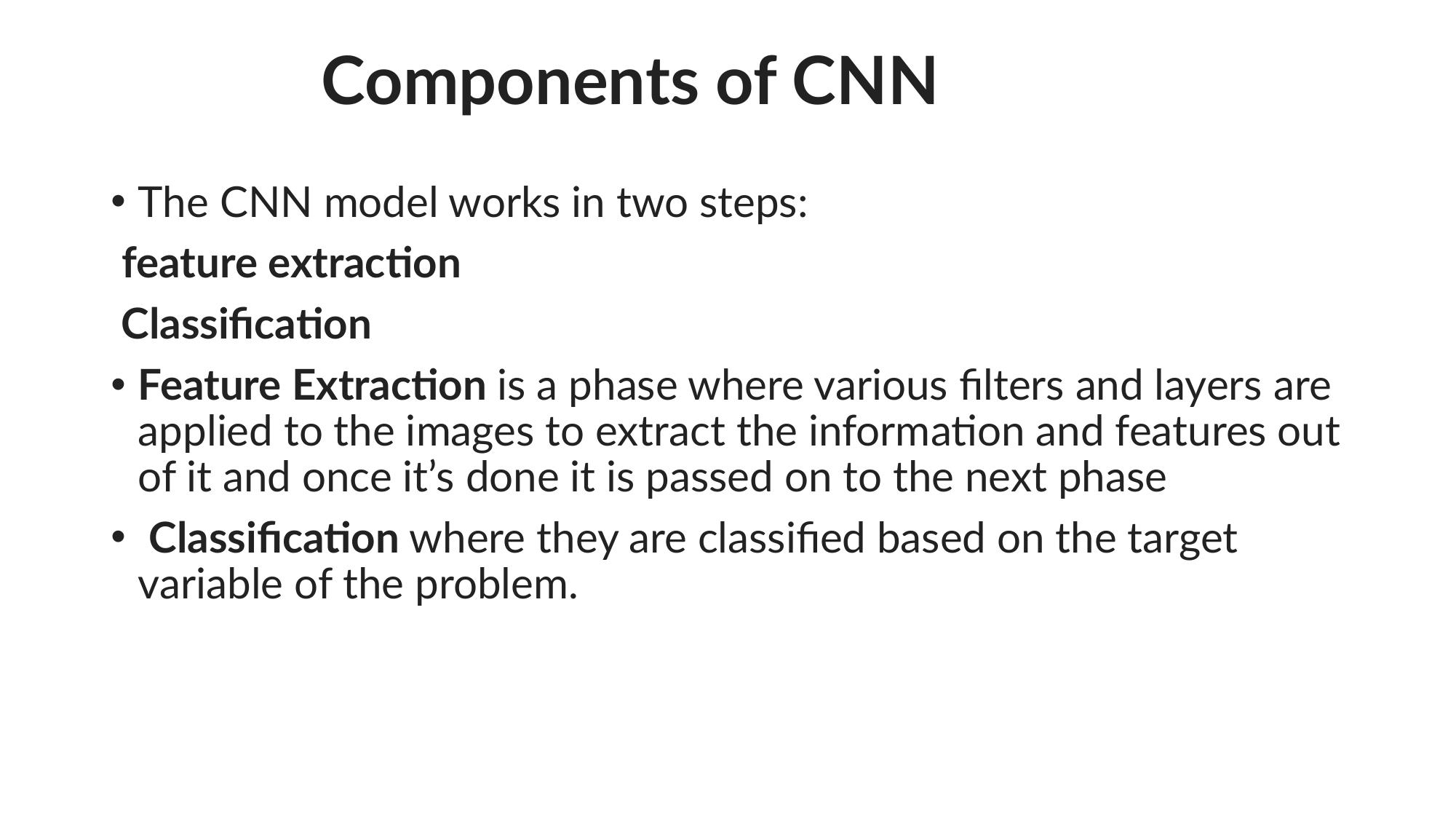

# Components of CNN
The CNN model works in two steps:
 feature extraction
 Classification
Feature Extraction is a phase where various filters and layers are applied to the images to extract the information and features out of it and once it’s done it is passed on to the next phase
 Classification where they are classified based on the target variable of the problem.